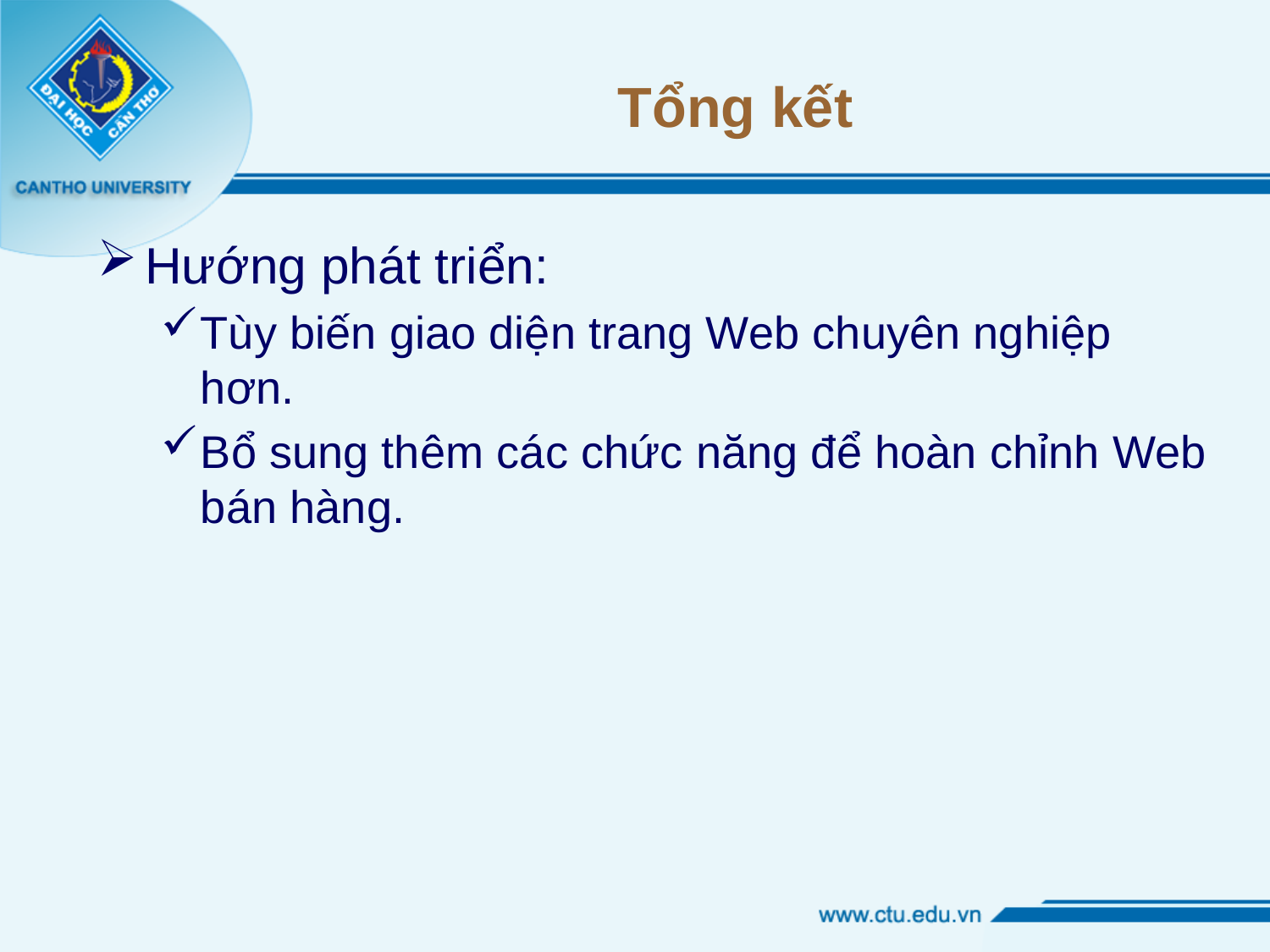

# Tổng kết
Hướng phát triển:
Tùy biến giao diện trang Web chuyên nghiệp hơn.
Bổ sung thêm các chức năng để hoàn chỉnh Web bán hàng.